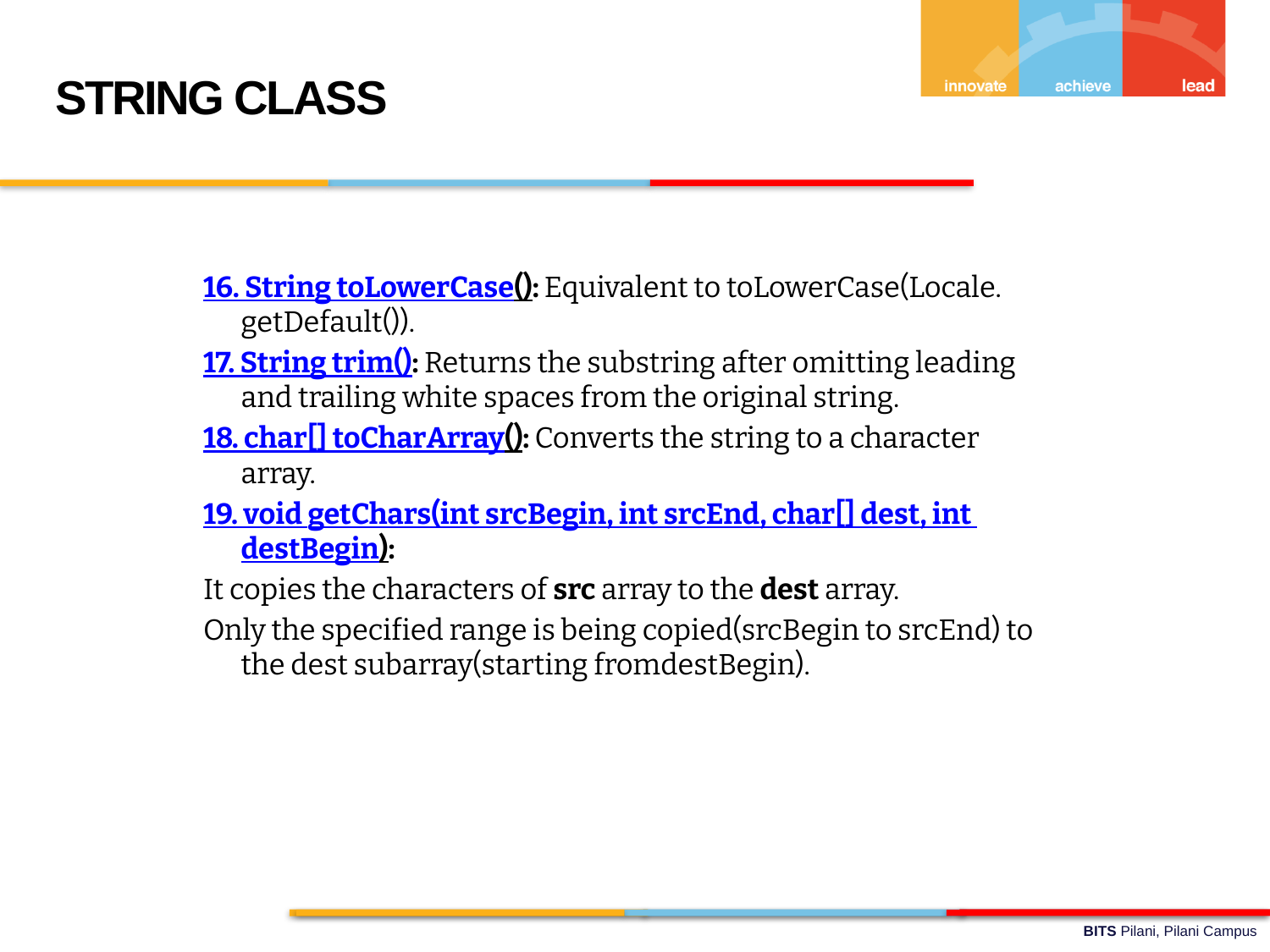

STRING CLASS
16. String toLowerCase(): Equivalent to toLowerCase(Locale. getDefault()).
17. String trim(): Returns the substring after omitting leading and trailing white spaces from the original string.
18. char[] toCharArray(): Converts the string to a character array.
19. void getChars(int srcBegin, int srcEnd, char[] dest, int destBegin):
It copies the characters of src array to the dest array.
Only the specified range is being copied(srcBegin to srcEnd) to the dest subarray(starting fromdestBegin).